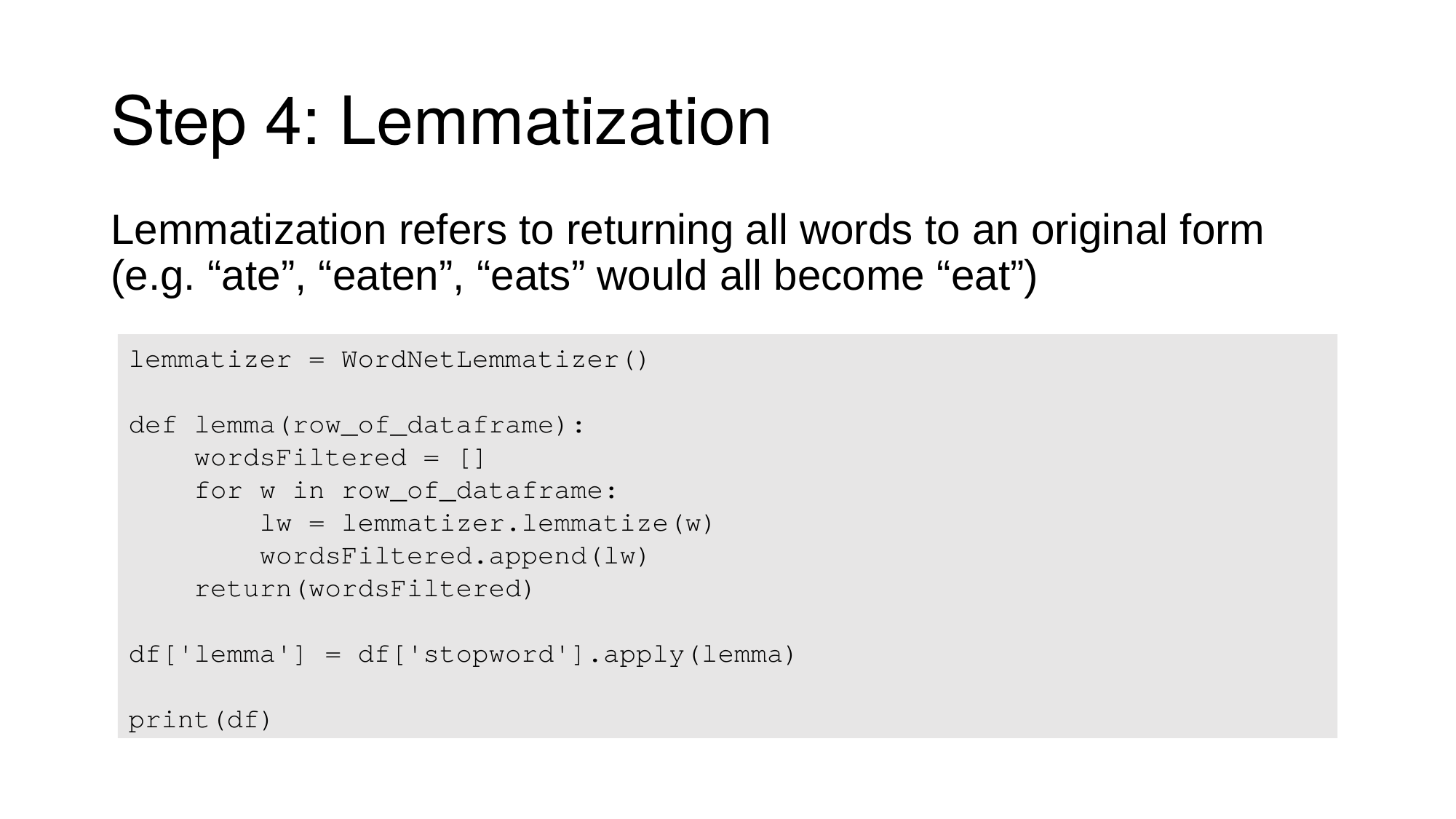

# Step 4: Lemmatization
Lemmatization refers to returning all words to an original form (e.g. “ate”, “eaten”, “eats” would all become “eat”)
lemmatizer = WordNetLemmatizer()

def lemma(row_of_dataframe):
    wordsFiltered = []
    for w in row_of_dataframe:
        lw = lemmatizer.lemmatize(w)
        wordsFiltered.append(lw)
    return(wordsFiltered)

df['lemma'] = df['stopword'].apply(lemma)

print(df)